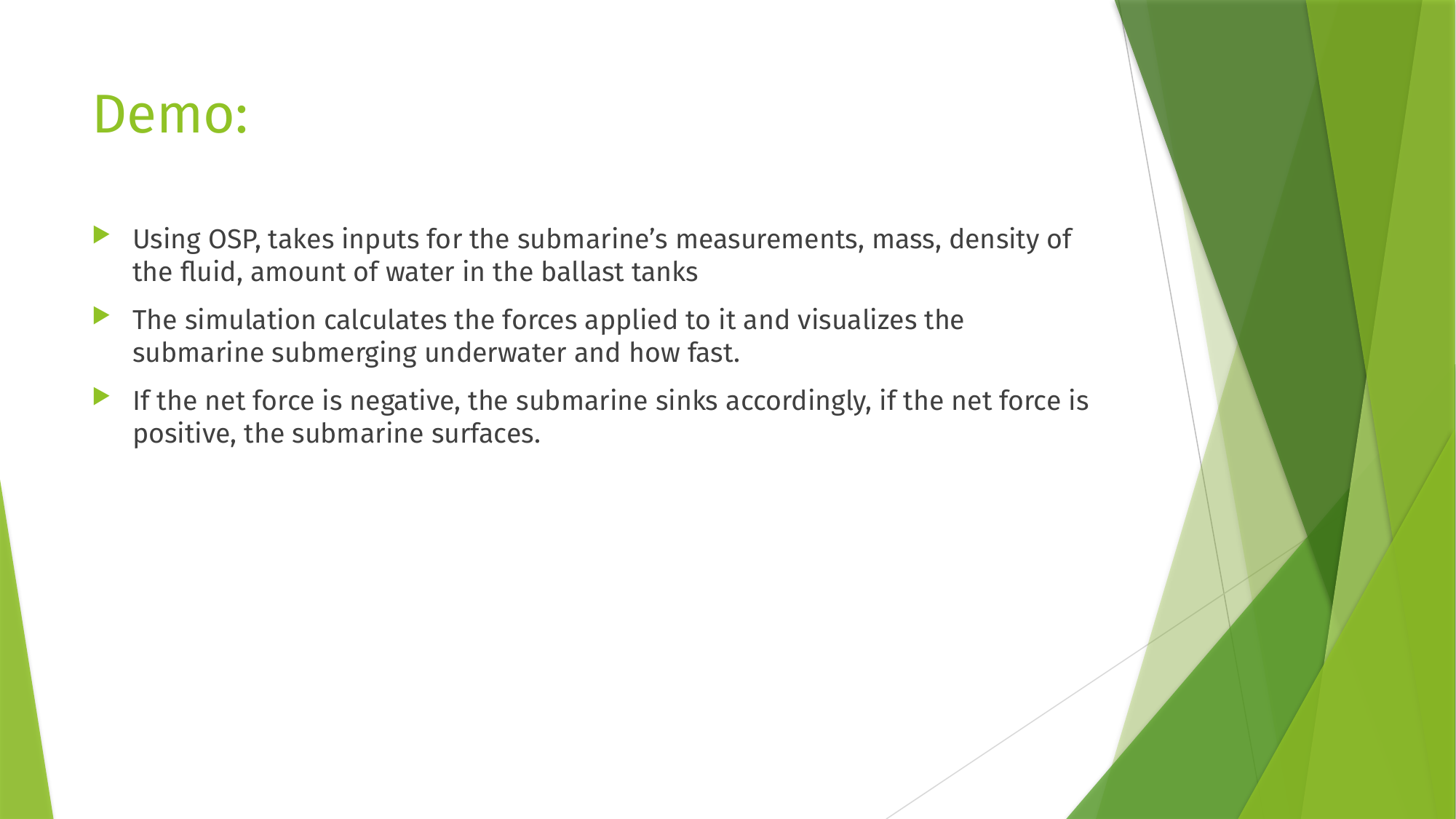

# Demo:
Using OSP, takes inputs for the submarine’s measurements, mass, density of the fluid, amount of water in the ballast tanks
The simulation calculates the forces applied to it and visualizes the submarine submerging underwater and how fast.
If the net force is negative, the submarine sinks accordingly, if the net force is positive, the submarine surfaces.